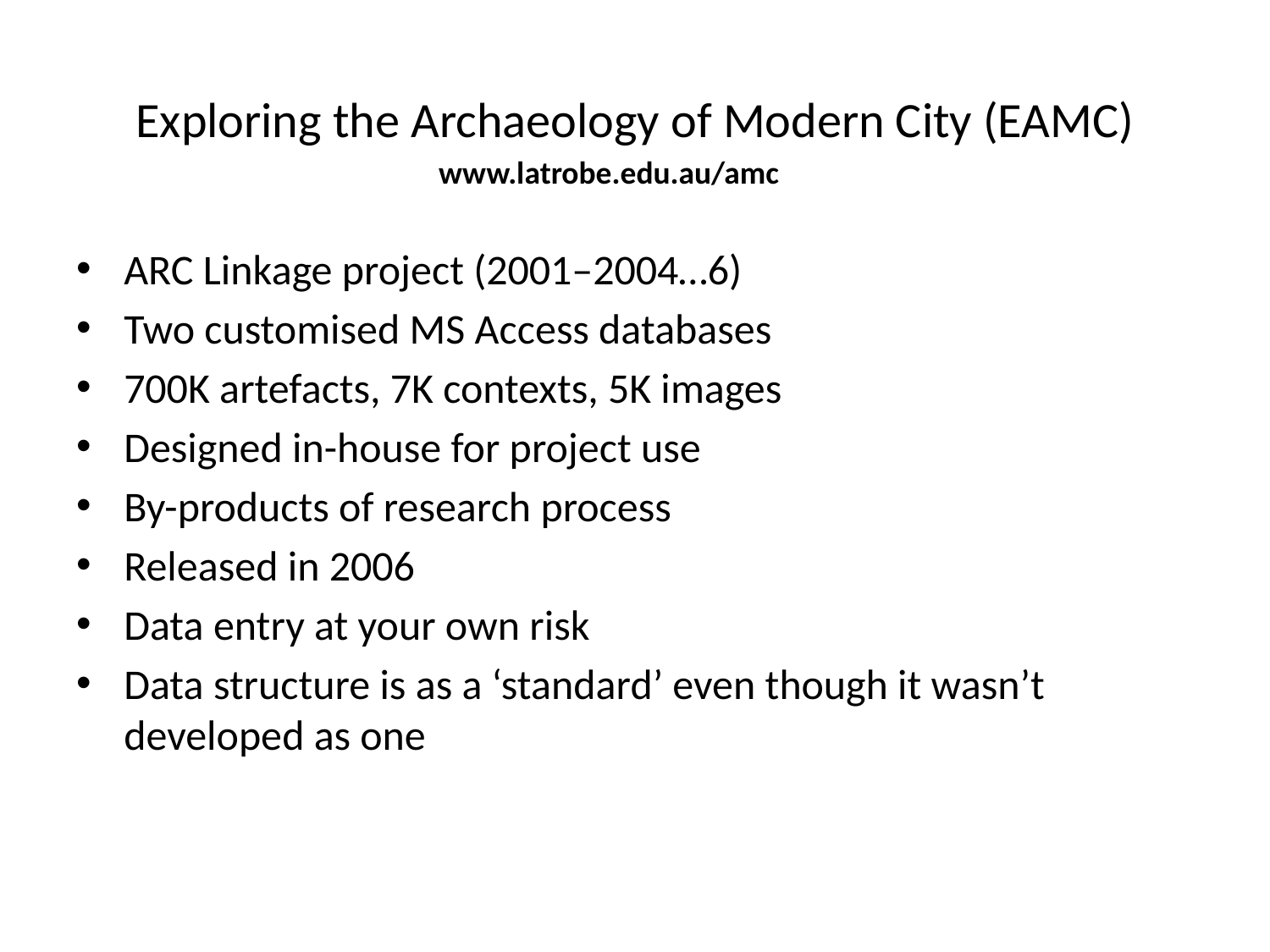

# Exploring the Archaeology of Modern City (EAMC)
www.latrobe.edu.au/amc
ARC Linkage project (2001–2004…6)
Two customised MS Access databases
700K artefacts, 7K contexts, 5K images
Designed in-house for project use
By-products of research process
Released in 2006
Data entry at your own risk
Data structure is as a ‘standard’ even though it wasn’t developed as one